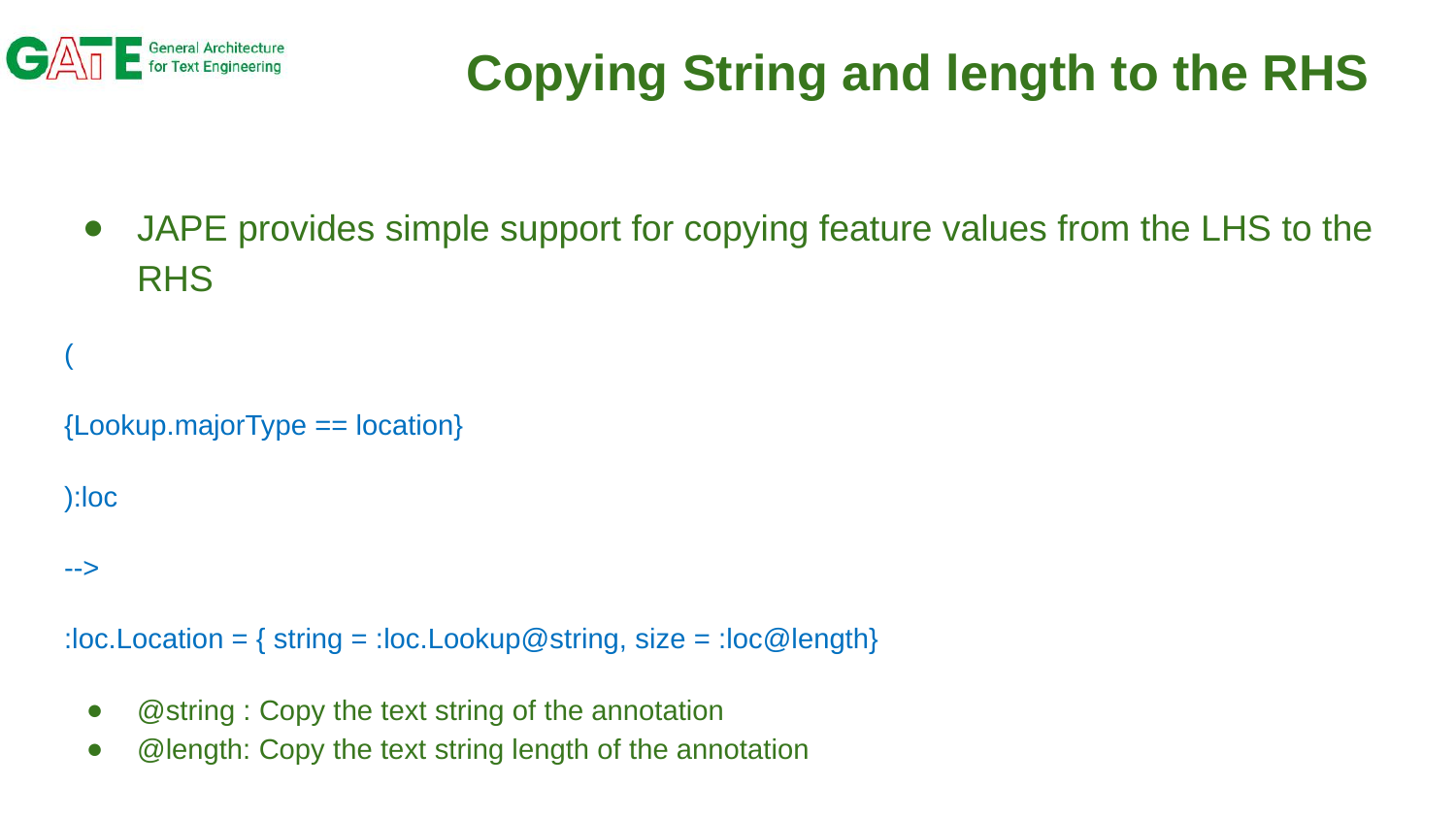

# Copying String and length to the RHS

JAPE provides simple support for copying feature values from the LHS to the RHS
(
{Lookup.majorType == location}
):loc
-->
:loc.Location = { string = :loc.Lookup@string, size = :loc@length}
@string : Copy the text string of the annotation
@length: Copy the text string length of the annotation